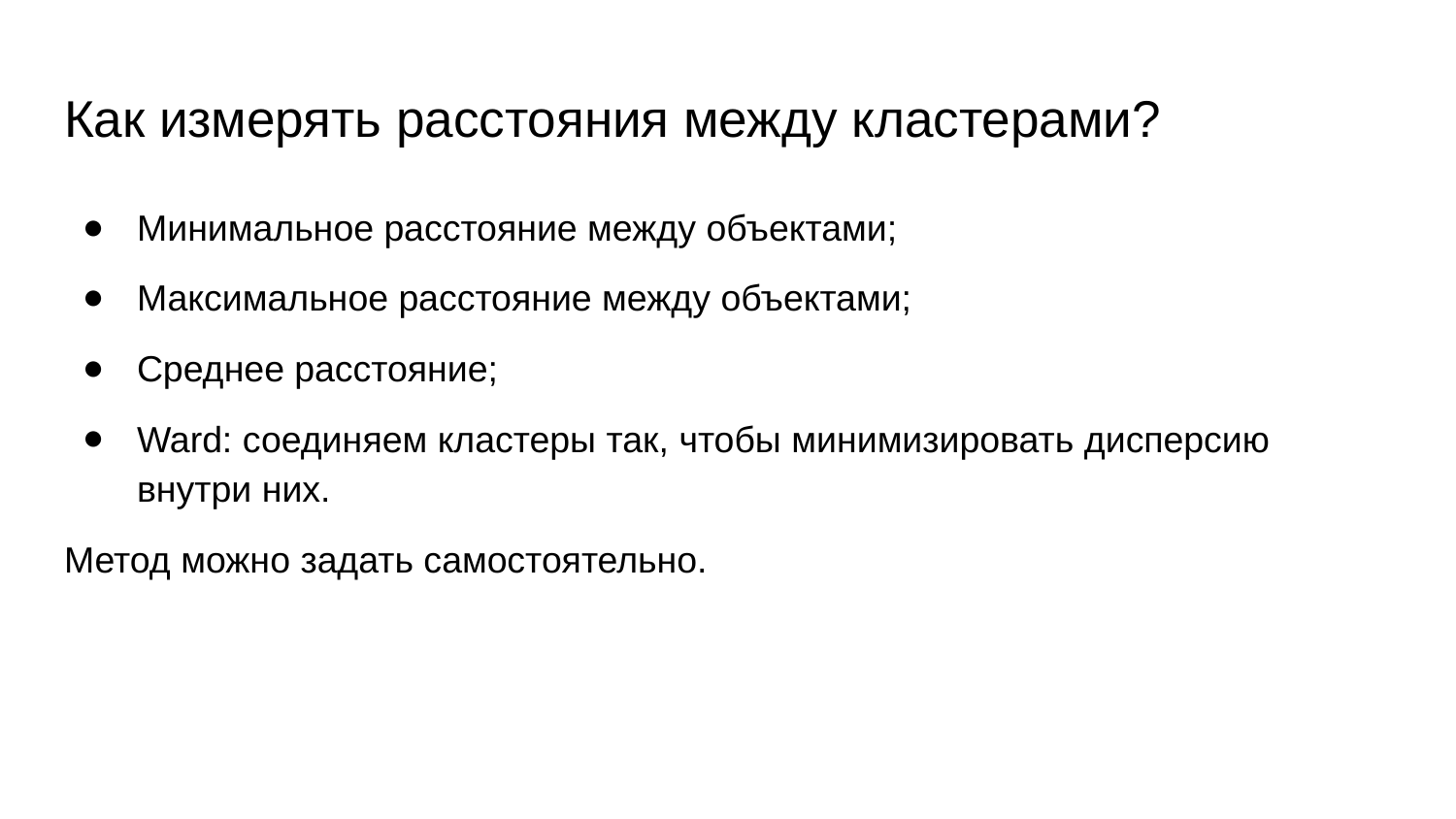

# Как измерять расстояния между кластерами?
Минимальное расстояние между объектами;
Максимальное расстояние между объектами;
Среднее расстояние;
Ward: соединяем кластеры так, чтобы минимизировать дисперсию внутри них.
Метод можно задать самостоятельно.